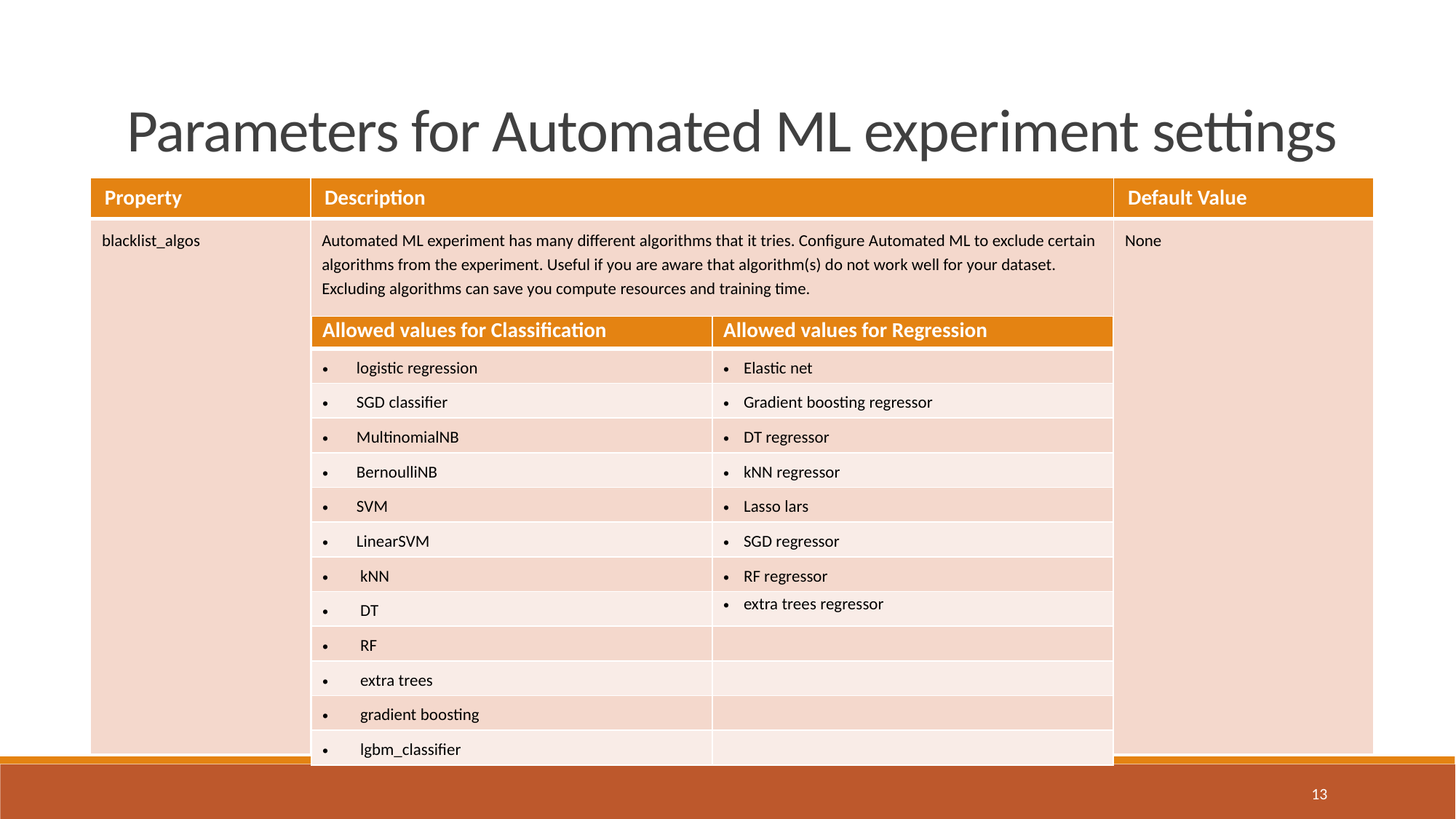

Parameters for Automated ML experiment settings
| Property | Description | Default Value |
| --- | --- | --- |
| blacklist\_algos | Automated ML experiment has many different algorithms that it tries. Configure Automated ML to exclude certain algorithms from the experiment. Useful if you are aware that algorithm(s) do not work well for your dataset. Excluding algorithms can save you compute resources and training time. | None |
| Allowed values for Classification | Allowed values for Regression |
| --- | --- |
| logistic regression | Elastic net |
| SGD classifier | Gradient boosting regressor |
| MultinomialNB | DT regressor |
| BernoulliNB | kNN regressor |
| SVM | Lasso lars |
| LinearSVM | SGD regressor |
| kNN | RF regressor |
| DT | extra trees regressor |
| RF |  |
| extra trees |  |
| gradient boosting |  |
| lgbm\_classifier |  |
13